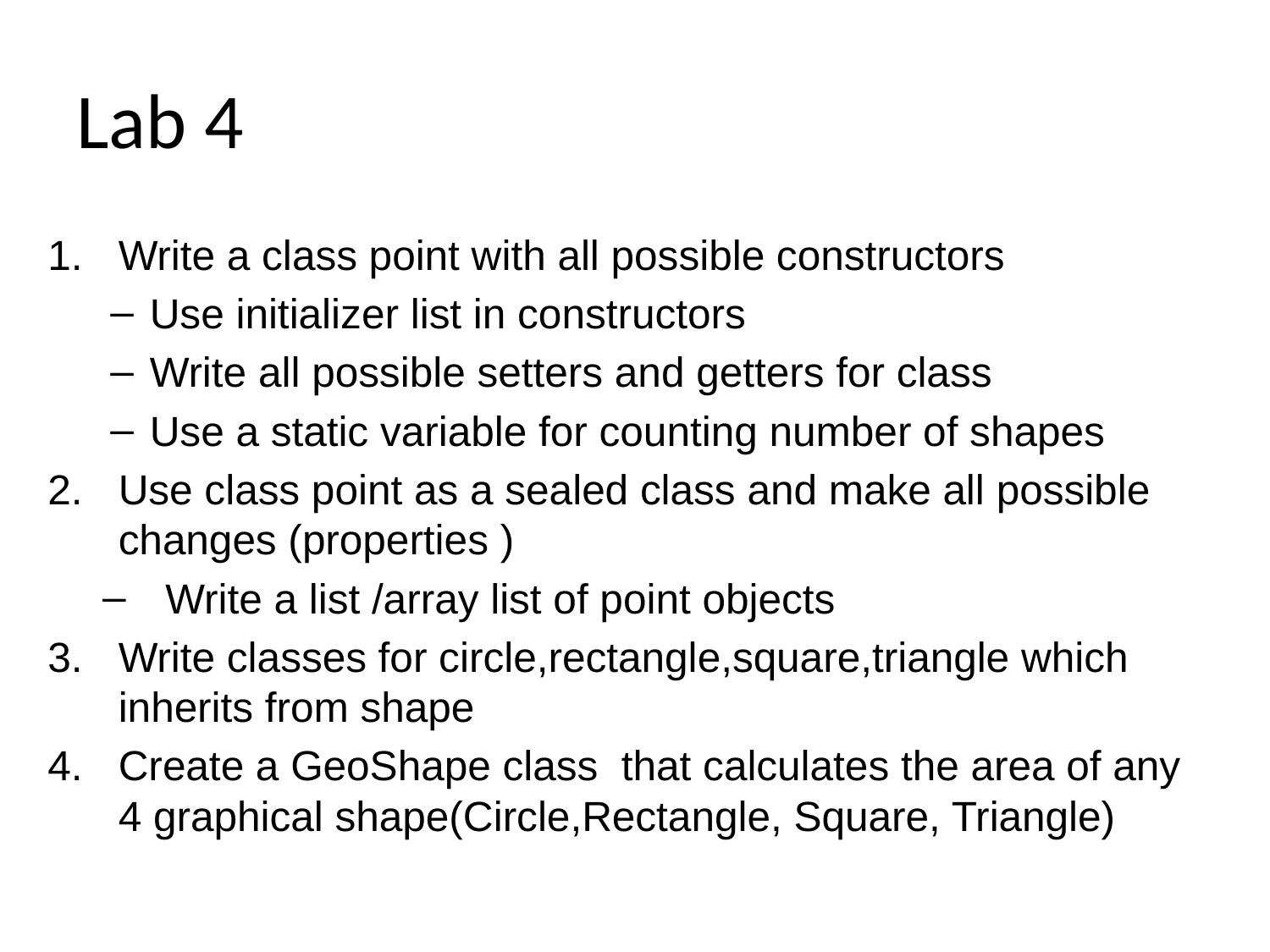

# Lab 4
Write a class point with all possible constructors
Use initializer list in constructors
Write all possible setters and getters for class
Use a static variable for counting number of shapes
Use class point as a sealed class and make all possible changes (properties )
Write a list /array list of point objects
Write classes for circle,rectangle,square,triangle which inherits from shape
Create a GeoShape class  that calculates the area of any 4 graphical shape(Circle,Rectangle, Square, Triangle)